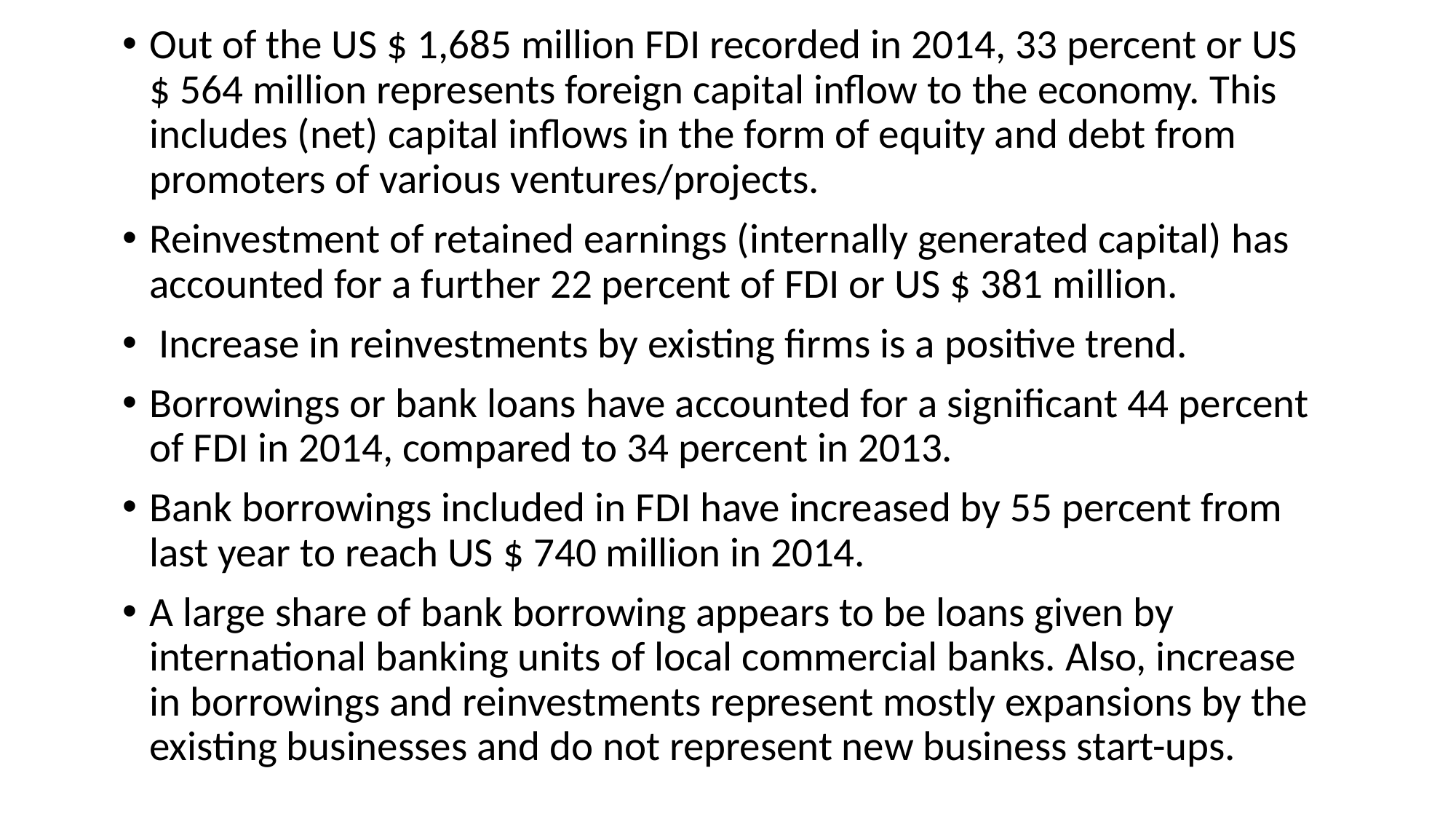

Out of the US $ 1,685 million FDI recorded in 2014, 33 percent or US $ 564 million represents foreign capital inflow to the economy. This includes (net) capital inflows in the form of equity and debt from promoters of various ventures/projects.
Reinvestment of retained earnings (internally generated capital) has accounted for a further 22 percent of FDI or US $ 381 million.
 Increase in reinvestments by existing firms is a positive trend.
Borrowings or bank loans have accounted for a significant 44 percent of FDI in 2014, compared to 34 percent in 2013.
Bank borrowings included in FDI have increased by 55 percent from last year to reach US $ 740 million in 2014.
A large share of bank borrowing appears to be loans given by international banking units of local commercial banks. Also, increase in borrowings and reinvestments represent mostly expansions by the existing businesses and do not represent new business start-ups.